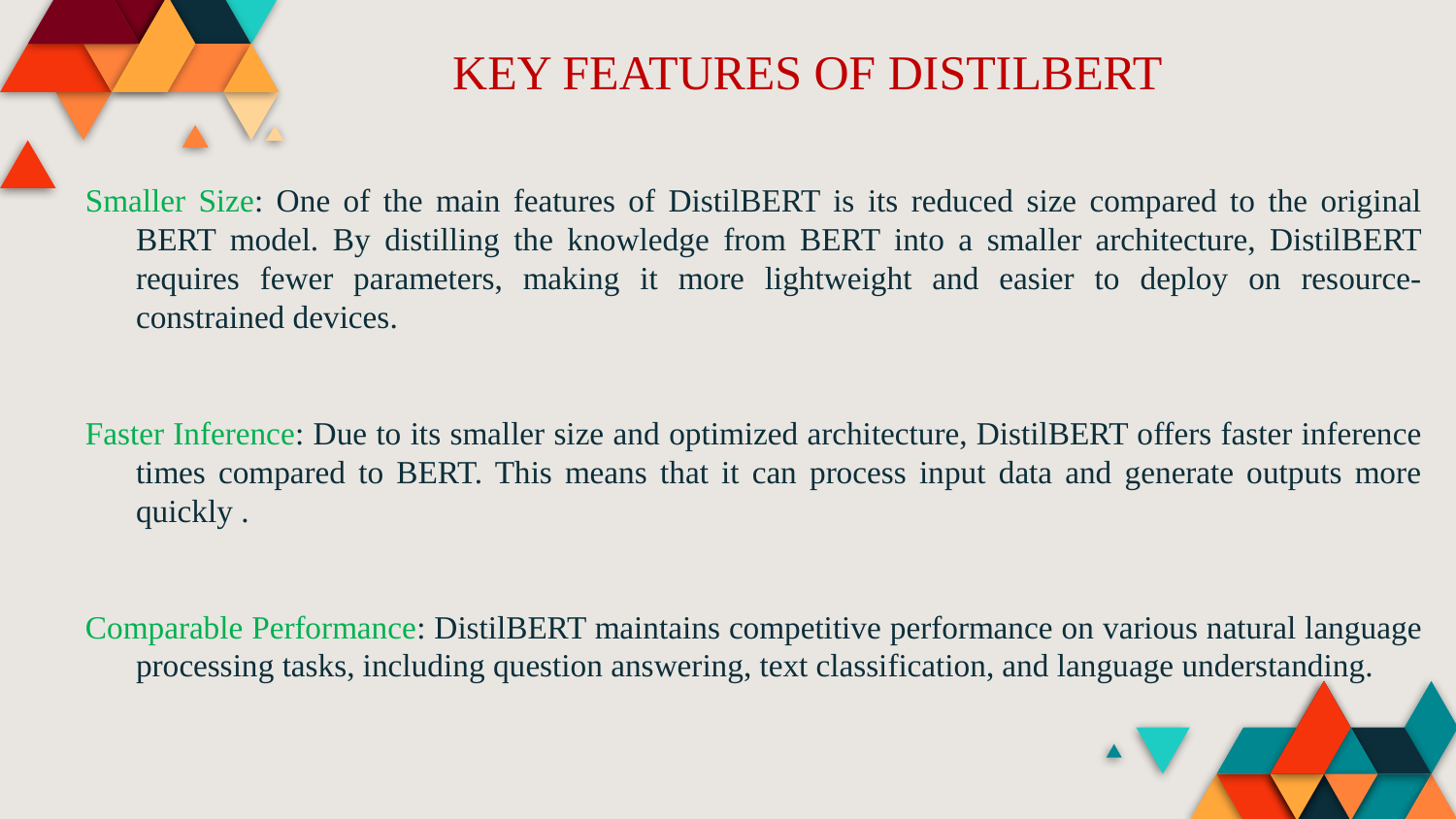

# KEY FEATURES OF DISTILBERT
Smaller Size: One of the main features of DistilBERT is its reduced size compared to the original BERT model. By distilling the knowledge from BERT into a smaller architecture, DistilBERT requires fewer parameters, making it more lightweight and easier to deploy on resource-constrained devices.

Faster Inference: Due to its smaller size and optimized architecture, DistilBERT offers faster inference times compared to BERT. This means that it can process input data and generate outputs more quickly .

Comparable Performance: DistilBERT maintains competitive performance on various natural language processing tasks, including question answering, text classification, and language understanding.